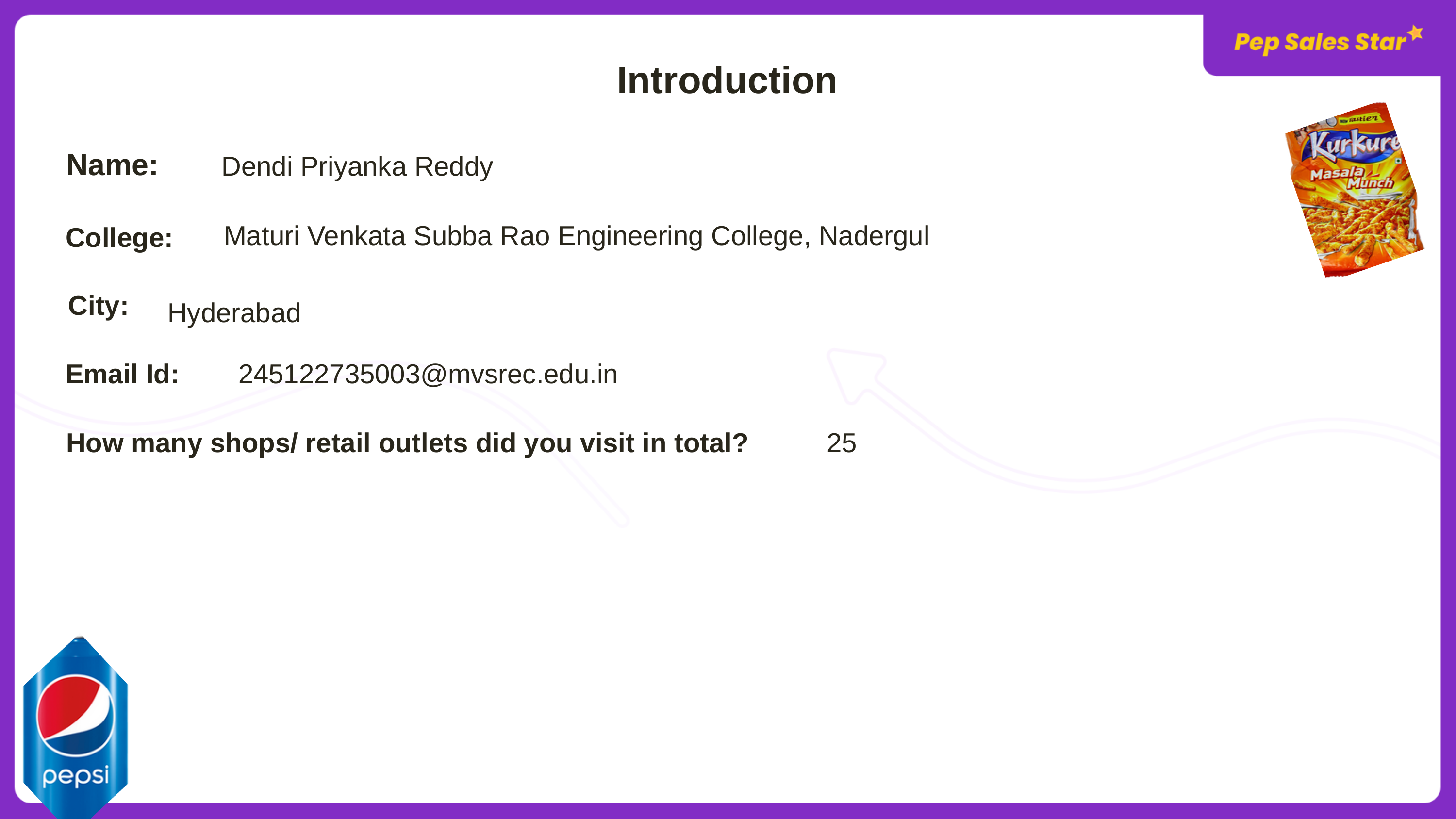

Introduction

Name:
Dendi Priyanka Reddy
Maturi Venkata Subba Rao Engineering College, Nadergul
College:
City:
Hyderabad
Email Id:
245122735003@mvsrec.edu.in
How many shops/ retail outlets did you visit in total?
25